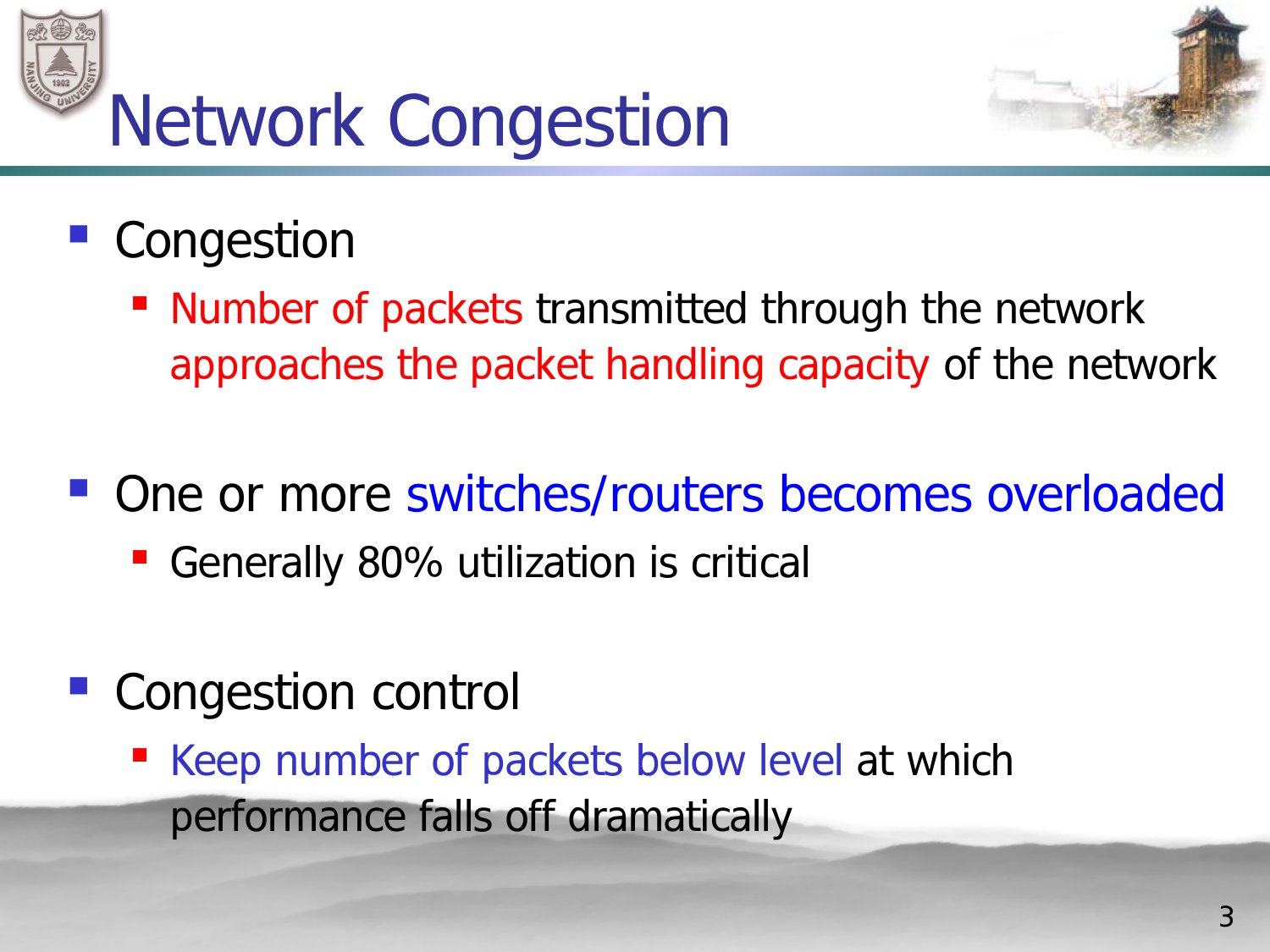

# Network Congestion
Congestion
Number of packets transmitted through the network approaches the packet handling capacity of the network

One or more switches/routers becomes overloaded
Generally 80% utilization is critical

Congestion control
Keep number of packets below level at which performance falls off dramatically
3